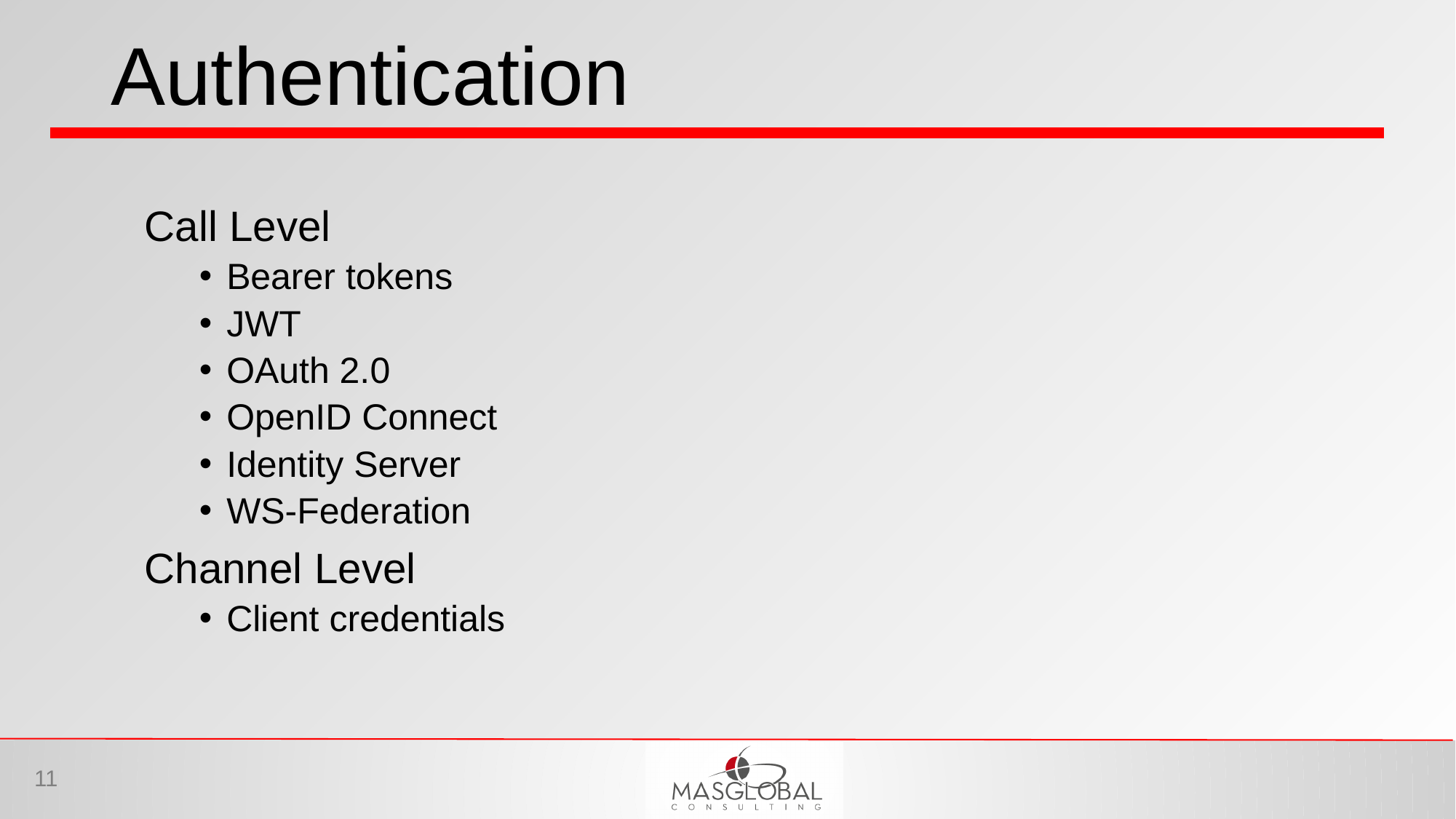

# Authentication
Call Level
Bearer tokens
JWT
OAuth 2.0
OpenID Connect
Identity Server
WS-Federation
Channel Level
Client credentials